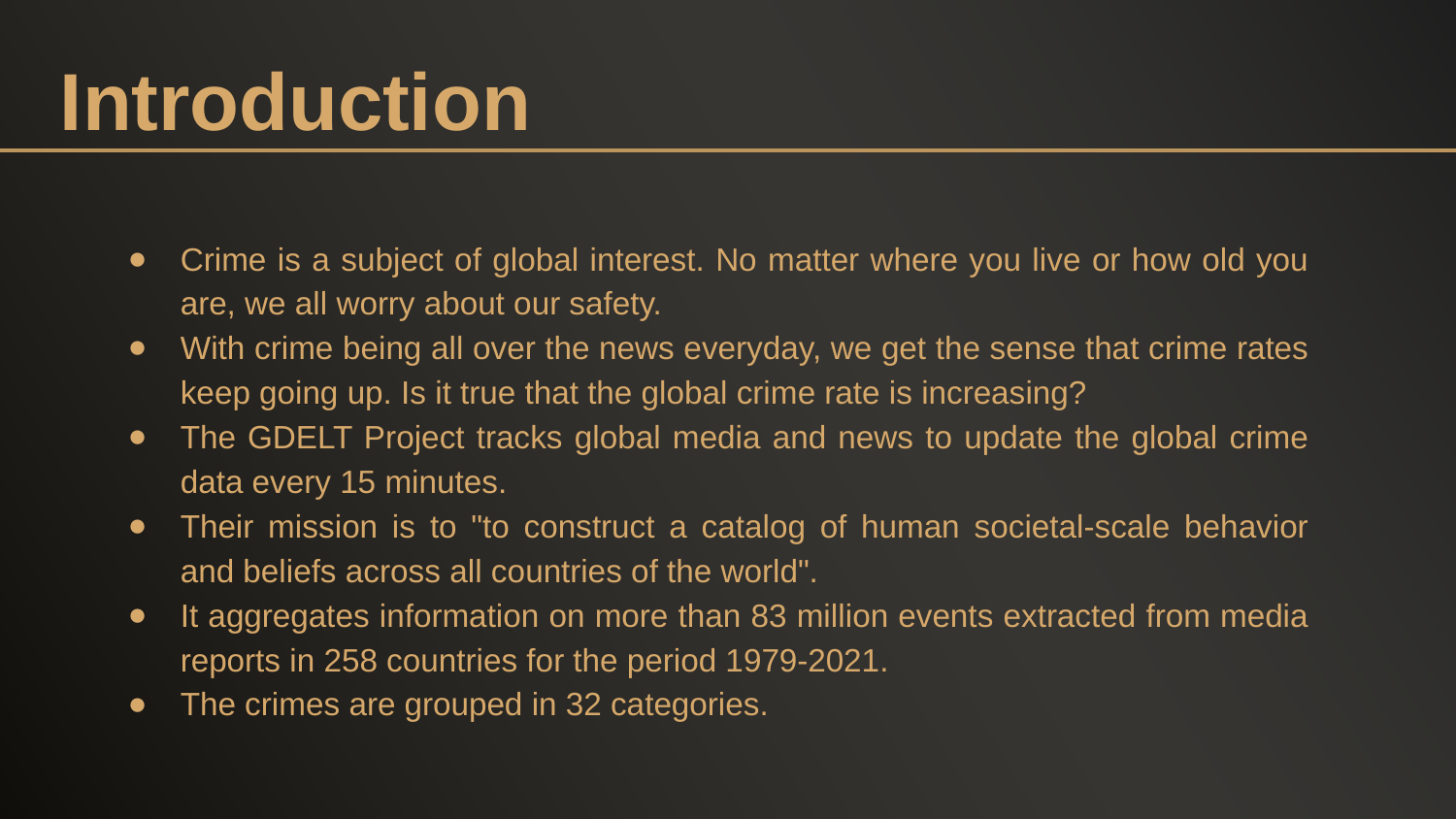

Introduction
Crime is a subject of global interest. No matter where you live or how old you are, we all worry about our safety.
With crime being all over the news everyday, we get the sense that crime rates keep going up. Is it true that the global crime rate is increasing?
The GDELT Project tracks global media and news to update the global crime data every 15 minutes.
Their mission is to "to construct a catalog of human societal-scale behavior and beliefs across all countries of the world".
It aggregates information on more than 83 million events extracted from media reports in 258 countries for the period 1979-2021.
The crimes are grouped in 32 categories.